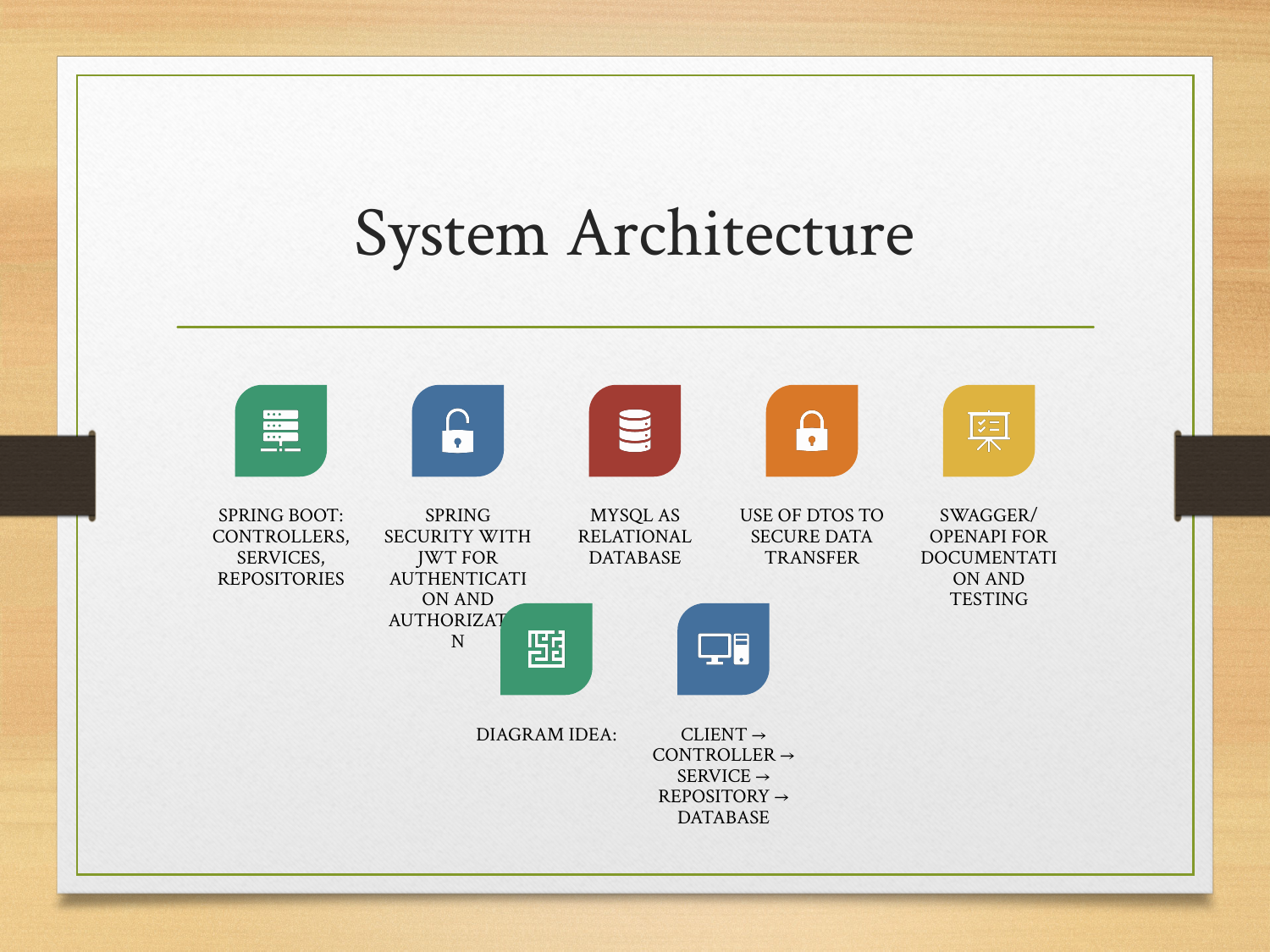

# System Architecture
Spring Boot: Controllers, Services, Repositories
Spring Security with JWT for authentication and authorization
MySQL as relational database
Use of DTOs to secure data transfer
Swagger/OpenAPI for documentation and testing
Diagram idea:
Client → Controller → Service → Repository → Database